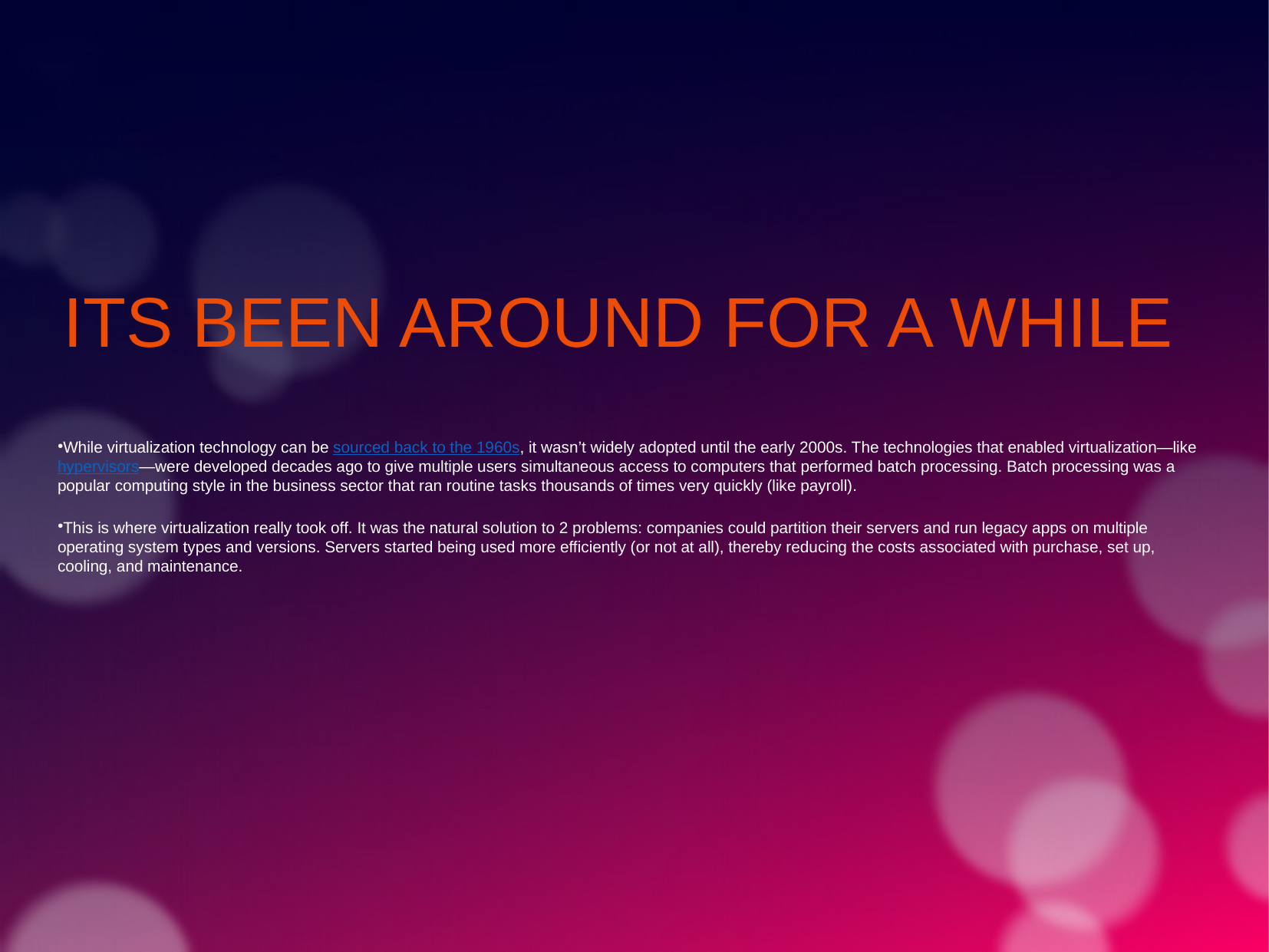

Its been around for a while
While virtualization technology can be sourced back to the 1960s, it wasn’t widely adopted until the early 2000s. The technologies that enabled virtualization—like hypervisors—were developed decades ago to give multiple users simultaneous access to computers that performed batch processing. Batch processing was a popular computing style in the business sector that ran routine tasks thousands of times very quickly (like payroll).
This is where virtualization really took off. It was the natural solution to 2 problems: companies could partition their servers and run legacy apps on multiple operating system types and versions. Servers started being used more efficiently (or not at all), thereby reducing the costs associated with purchase, set up, cooling, and maintenance.